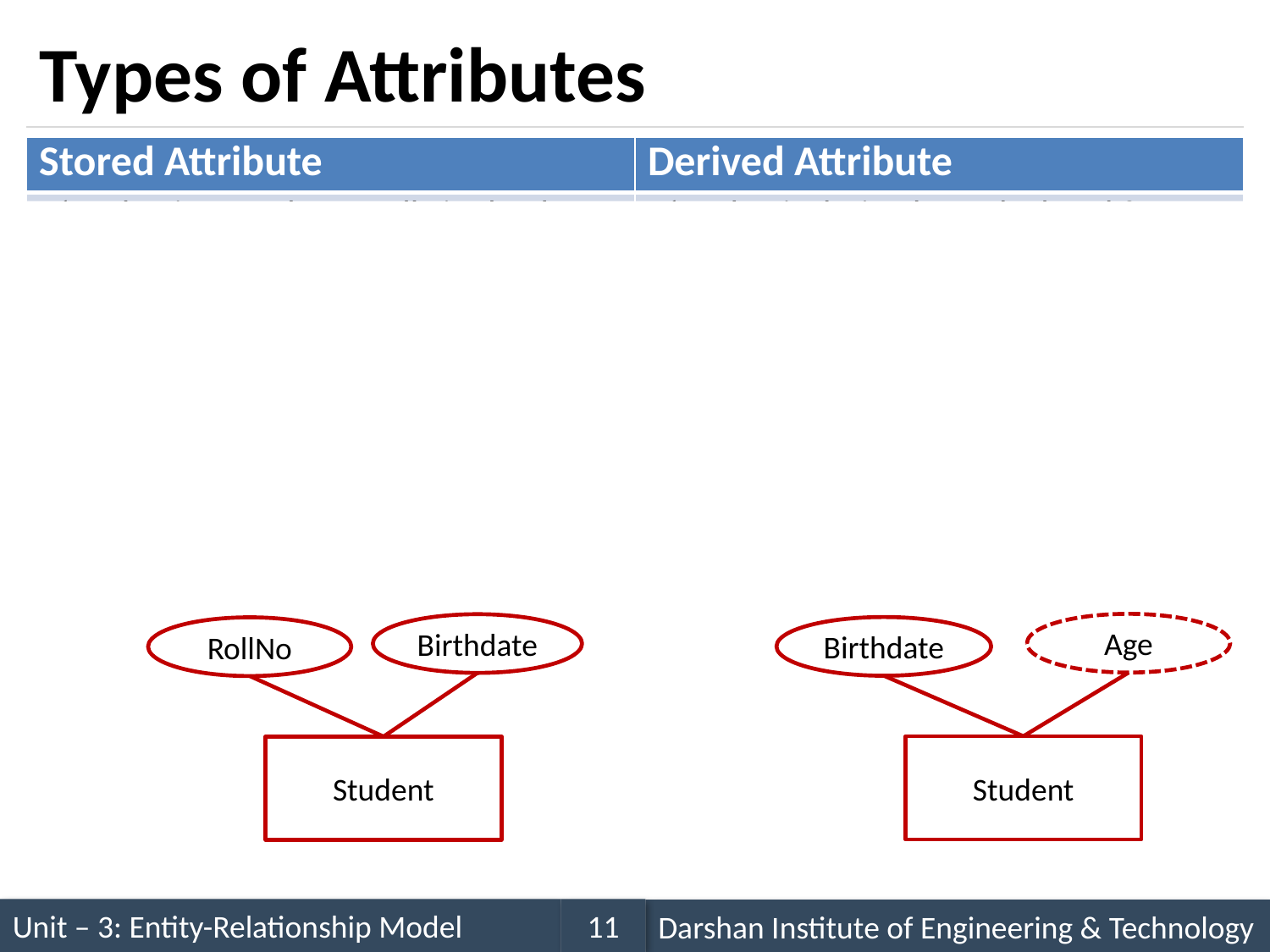

# Types of Attributes
| Stored Attribute | Derived Attribute |
| --- | --- |
| It’s value is stored manually in database | It’s value is derived or calculated from other attributes |
| e.g. Birthdate | e.g. Age (can be calculated using current date and birthdate) |

Age
Birthdate
Birthdate
RollNo
Student
Student